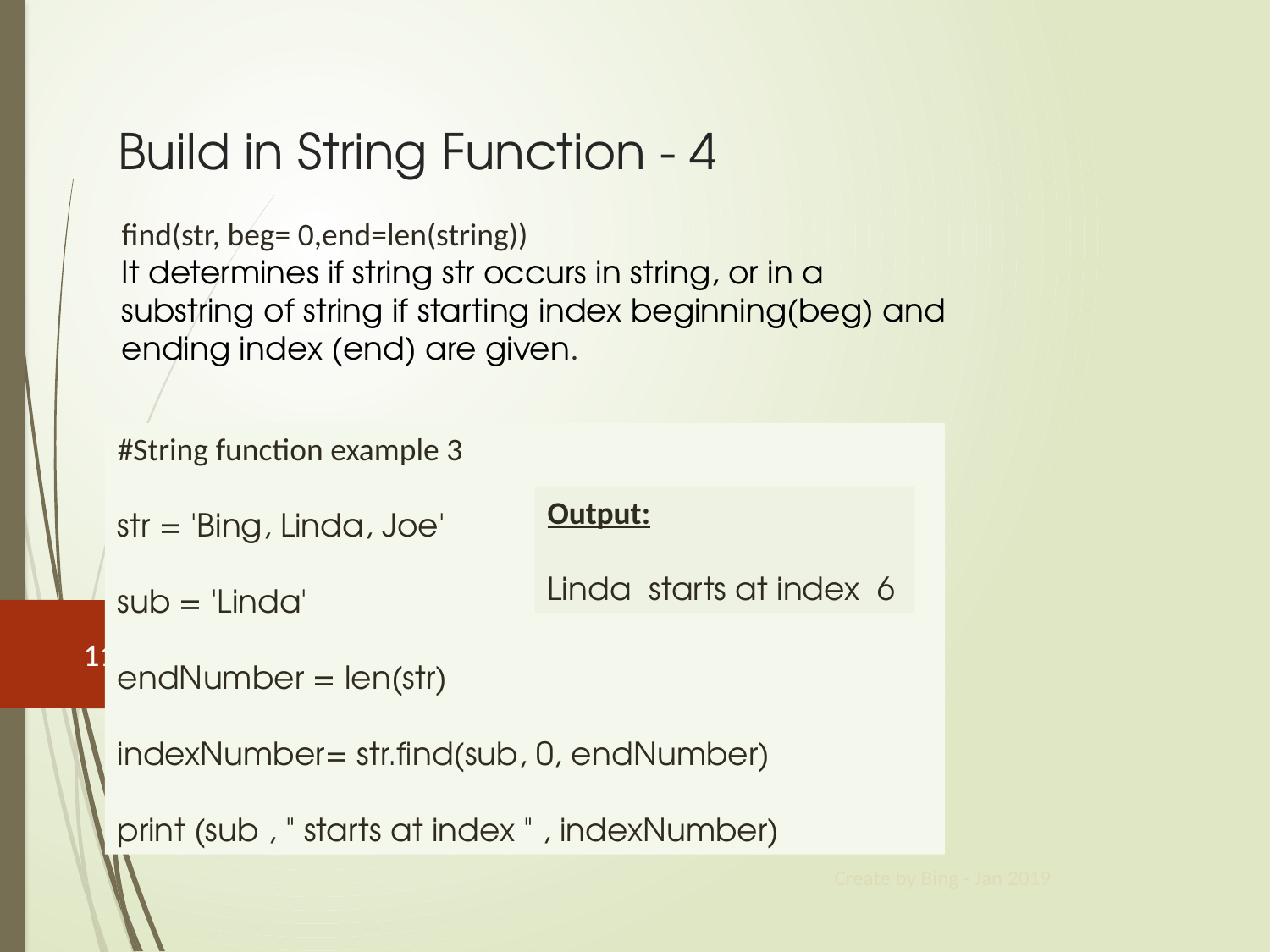

# Build in String Function - 4
find(str, beg= 0,end=len(string))
It determines if string str occurs in string, or in a substring of string if starting index beginning(beg) and ending index (end) are given.

#String function example 3

str = 'Bing, Linda, Joe'

sub = 'Linda'

endNumber = len(str)

indexNumber= str.find(sub, 0, endNumber)

print (sub , " starts at index " , indexNumber)
Output:

Linda  starts at index  6
11
Create by Bing - Jan 2019